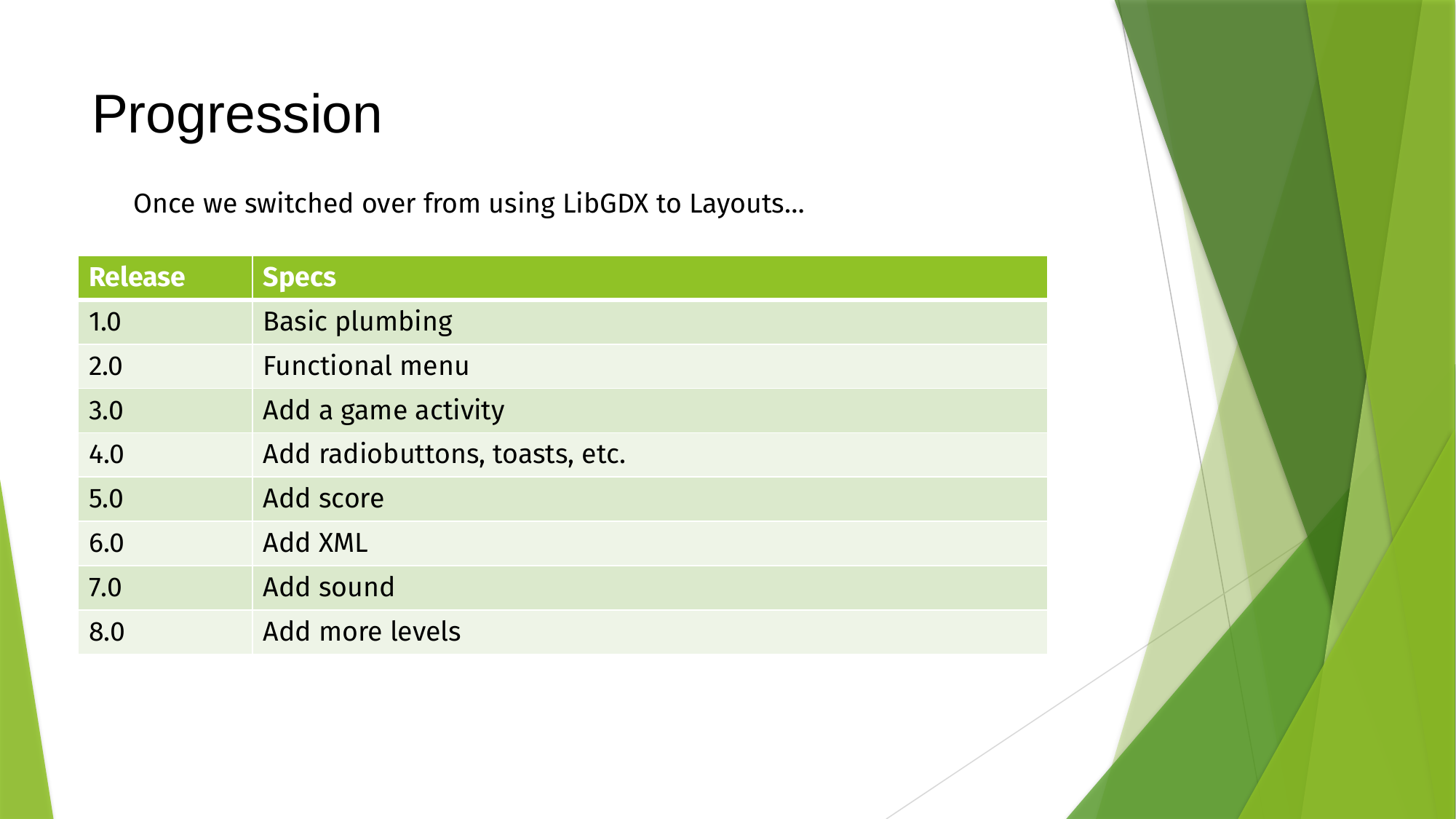

# Progression
Once we switched over from using LibGDX to Layouts…
| Release | Specs |
| --- | --- |
| 1.0 | Basic plumbing |
| 2.0 | Functional menu |
| 3.0 | Add a game activity |
| 4.0 | Add radiobuttons, toasts, etc. |
| 5.0 | Add score |
| 6.0 | Add XML |
| 7.0 | Add sound |
| 8.0 | Add more levels |